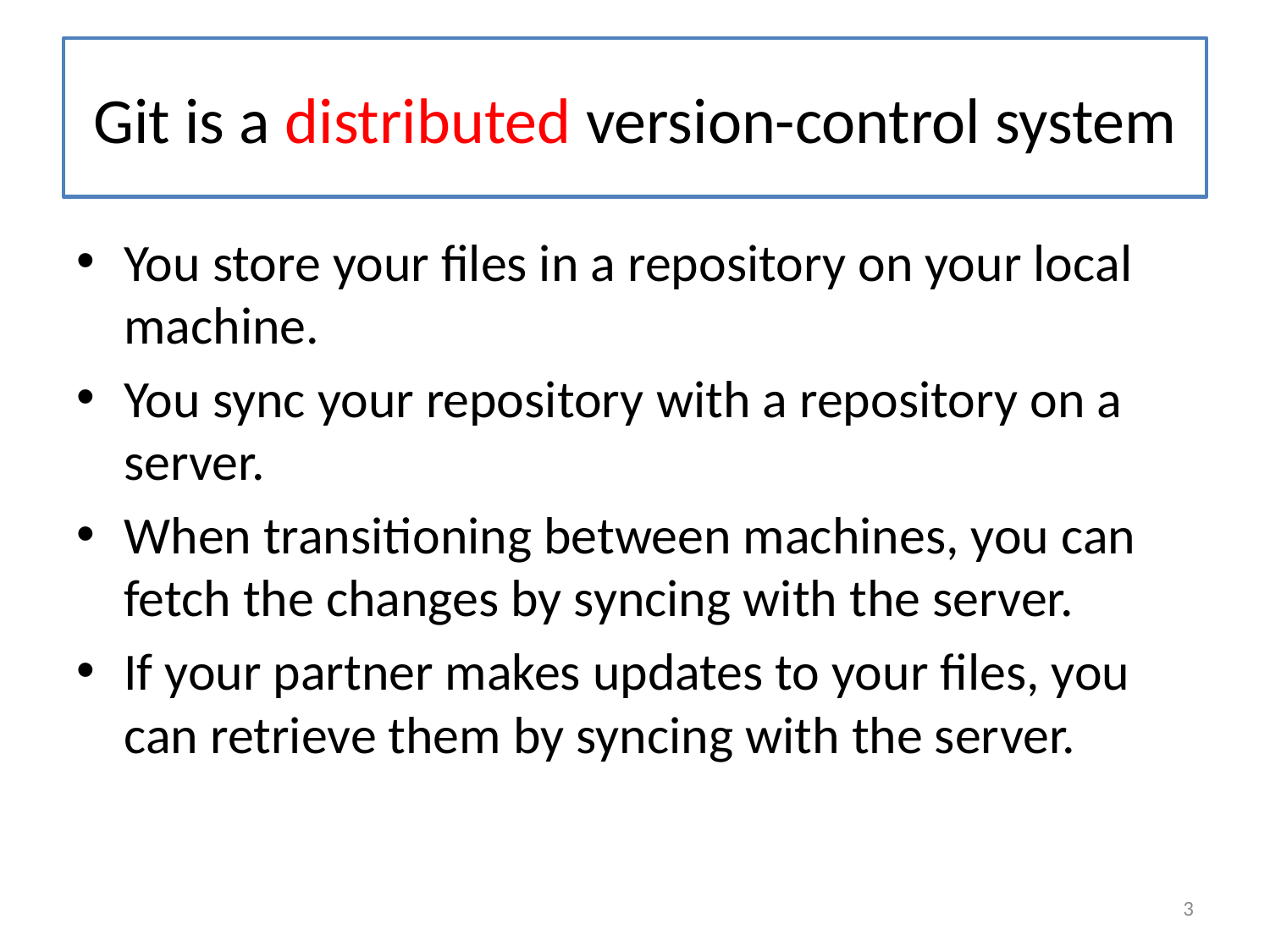

# Git is a distributed version-control system
You store your files in a repository on your local machine.
You sync your repository with a repository on a server.
When transitioning between machines, you can fetch the changes by syncing with the server.
If your partner makes updates to your files, you can retrieve them by syncing with the server.
3